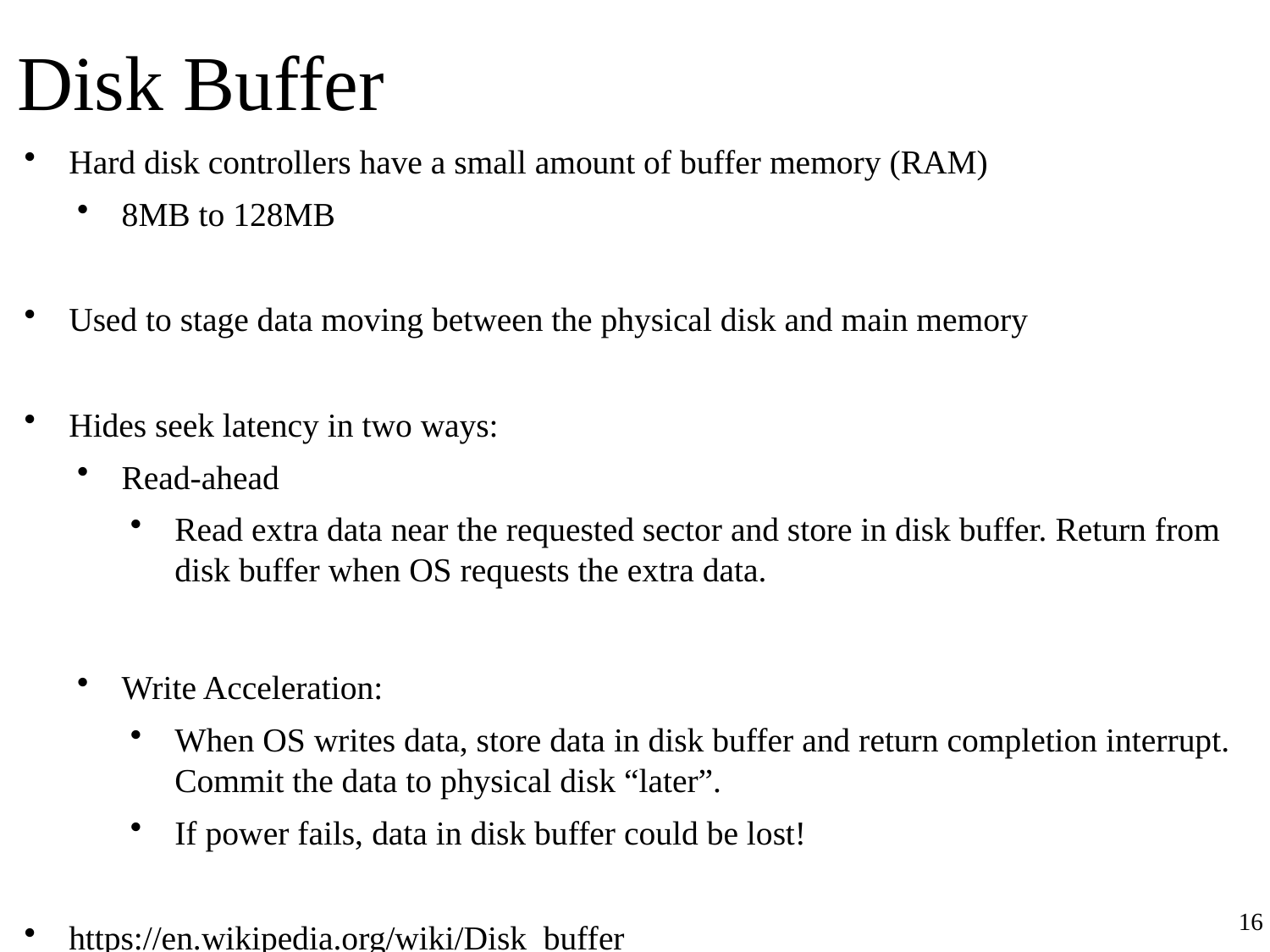

# Disk Buffer
Hard disk controllers have a small amount of buffer memory (RAM)
8MB to 128MB

Used to stage data moving between the physical disk and main memory

Hides seek latency in two ways:
Read-ahead
Read extra data near the requested sector and store in disk buffer. Return from disk buffer when OS requests the extra data.

Write Acceleration:
When OS writes data, store data in disk buffer and return completion interrupt. Commit the data to physical disk “later”.
If power fails, data in disk buffer could be lost!

https://en.wikipedia.org/wiki/Disk_buffer
16